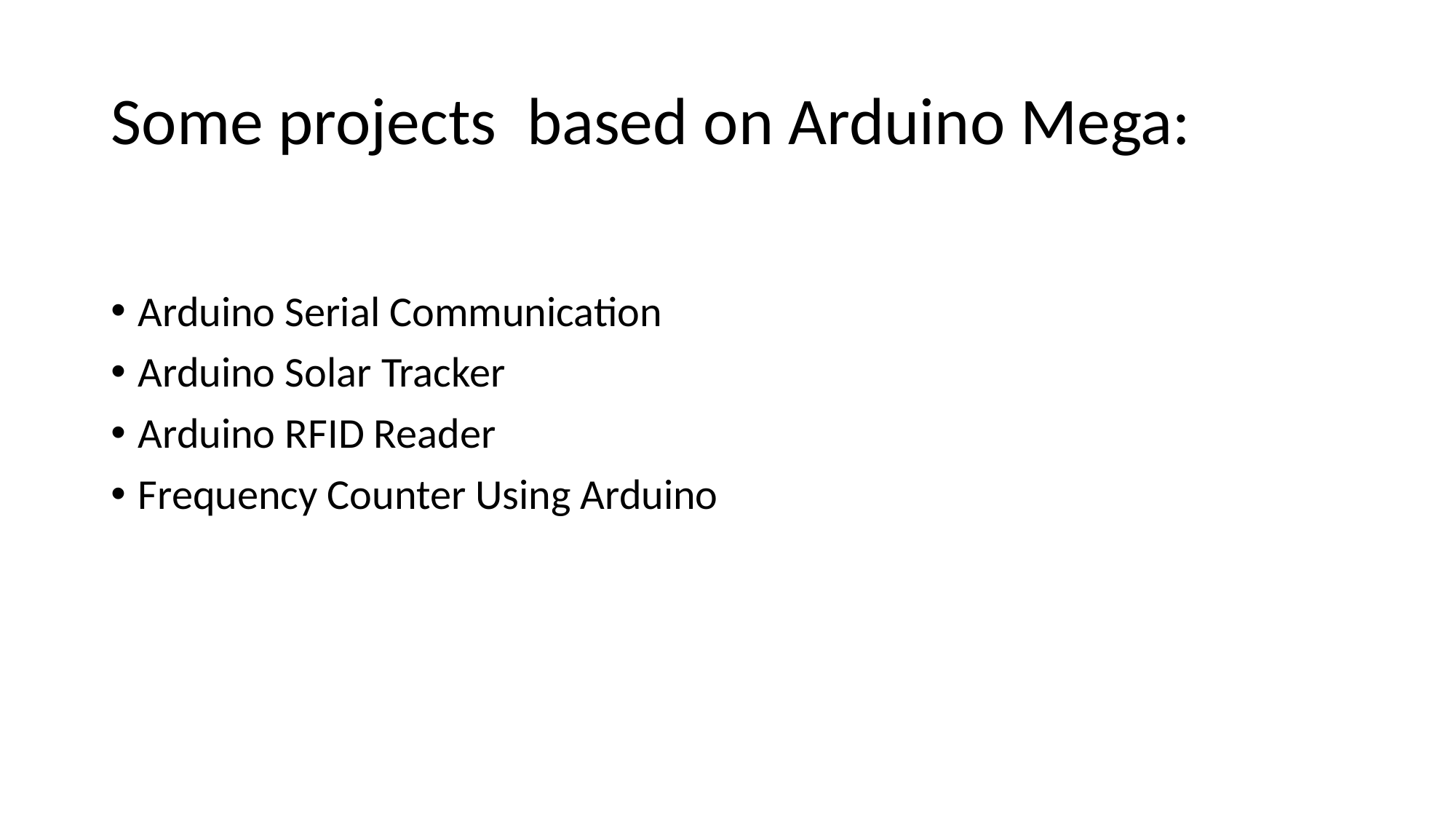

# Some projects  based on Arduino Mega:

Arduino Serial Communication
Arduino Solar Tracker
Arduino RFID Reader
Frequency Counter Using Arduino